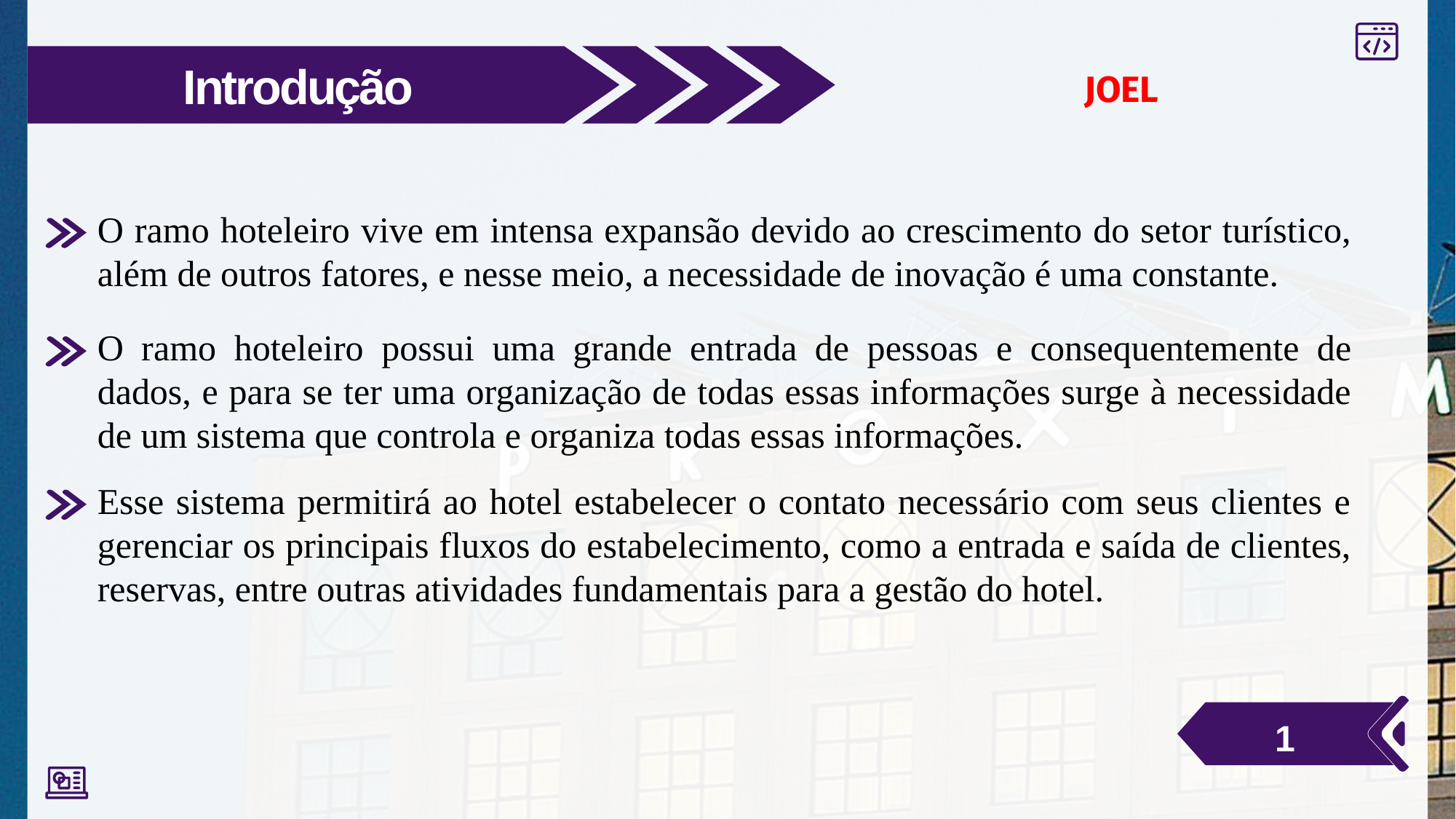

Introdução

JOEL
O ramo hoteleiro vive em intensa expansão devido ao crescimento do setor turístico, além de outros fatores, e nesse meio, a necessidade de inovação é uma constante.

O ramo hoteleiro possui uma grande entrada de pessoas e consequentemente de dados, e para se ter uma organização de todas essas informações surge à necessidade de um sistema que controla e organiza todas essas informações.

Esse sistema permitirá ao hotel estabelecer o contato necessário com seus clientes e gerenciar os principais fluxos do estabelecimento, como a entrada e saída de clientes, reservas, entre outras atividades fundamentais para a gestão do hotel.

1

1